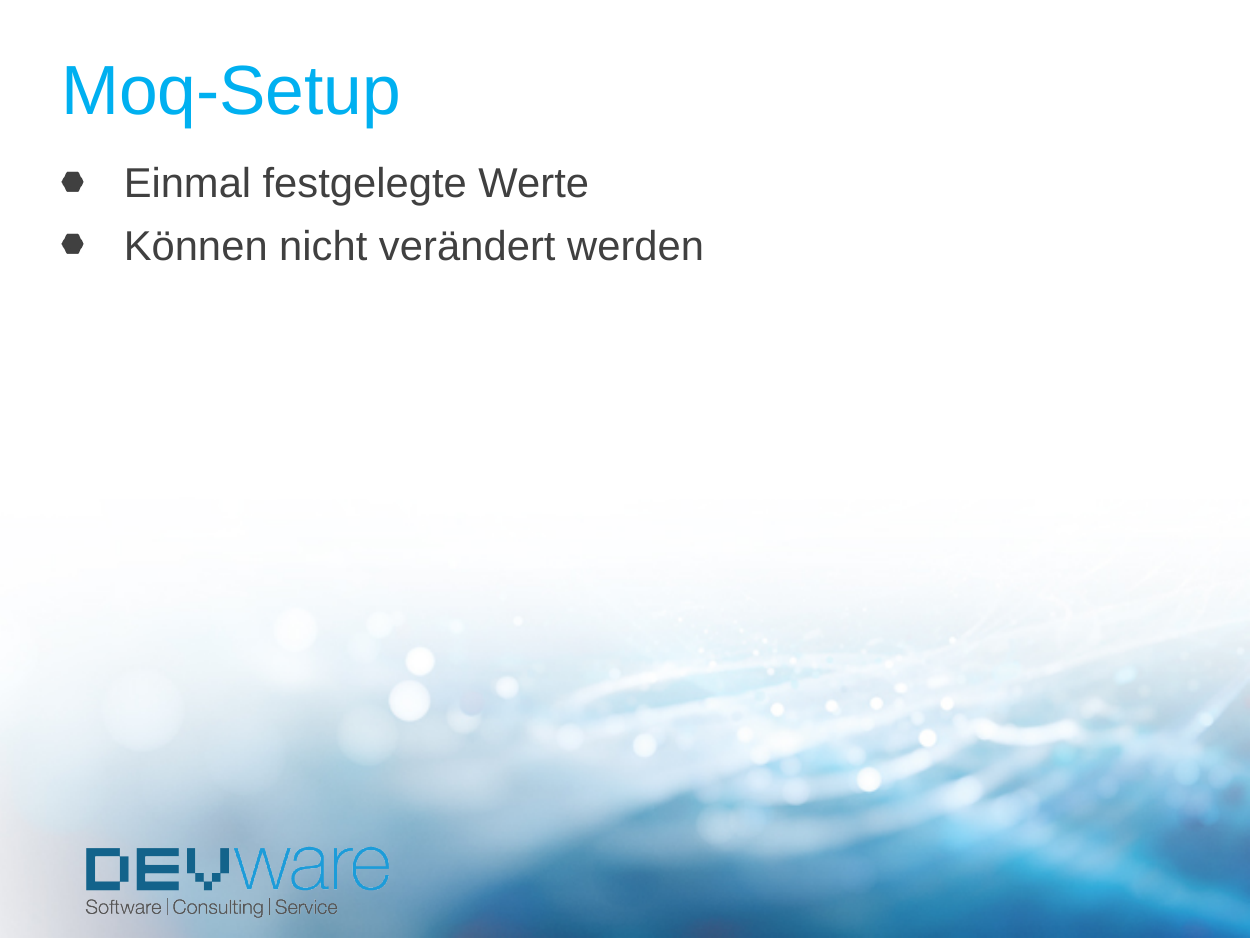

# Moq-Setup
Einmal festgelegte Werte
Können nicht verändert werden